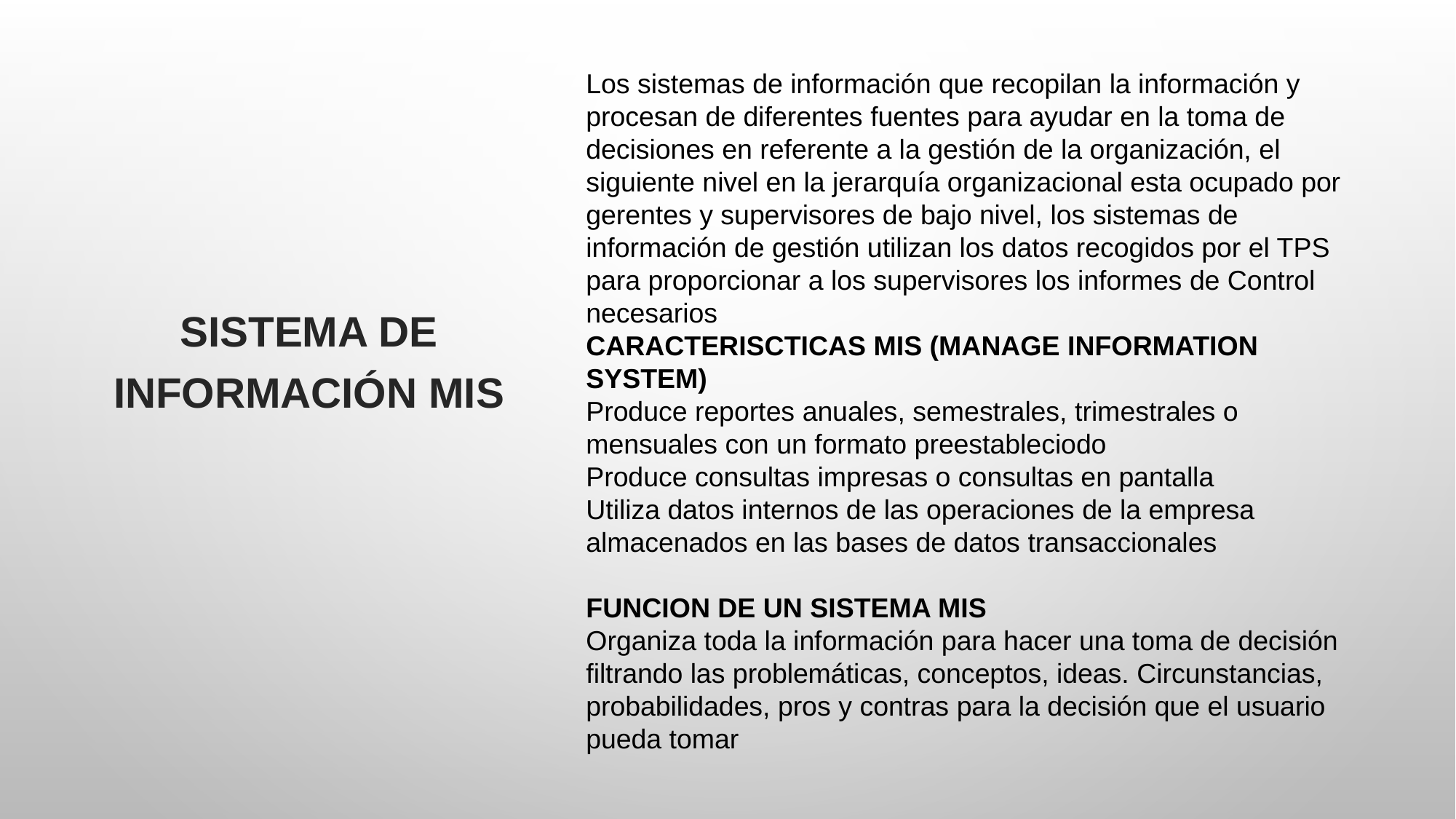

Los sistemas de información que recopilan la información y procesan de diferentes fuentes para ayudar en la toma de decisiones en referente a la gestión de la organización, el siguiente nivel en la jerarquía organizacional esta ocupado por gerentes y supervisores de bajo nivel, los sistemas de información de gestión utilizan los datos recogidos por el TPS para proporcionar a los supervisores los informes de Control necesarios
CARACTERISCTICAS MIS (MANAGE INFORMATION SYSTEM)
Produce reportes anuales, semestrales, trimestrales o mensuales con un formato preestableciodo
Produce consultas impresas o consultas en pantalla
Utiliza datos internos de las operaciones de la empresa almacenados en las bases de datos transaccionales

FUNCION DE UN SISTEMA MIS
Organiza toda la información para hacer una toma de decisión filtrando las problemáticas, conceptos, ideas. Circunstancias, probabilidades, pros y contras para la decisión que el usuario pueda tomar

SISTEMA DE INFORMACIÓN MIS